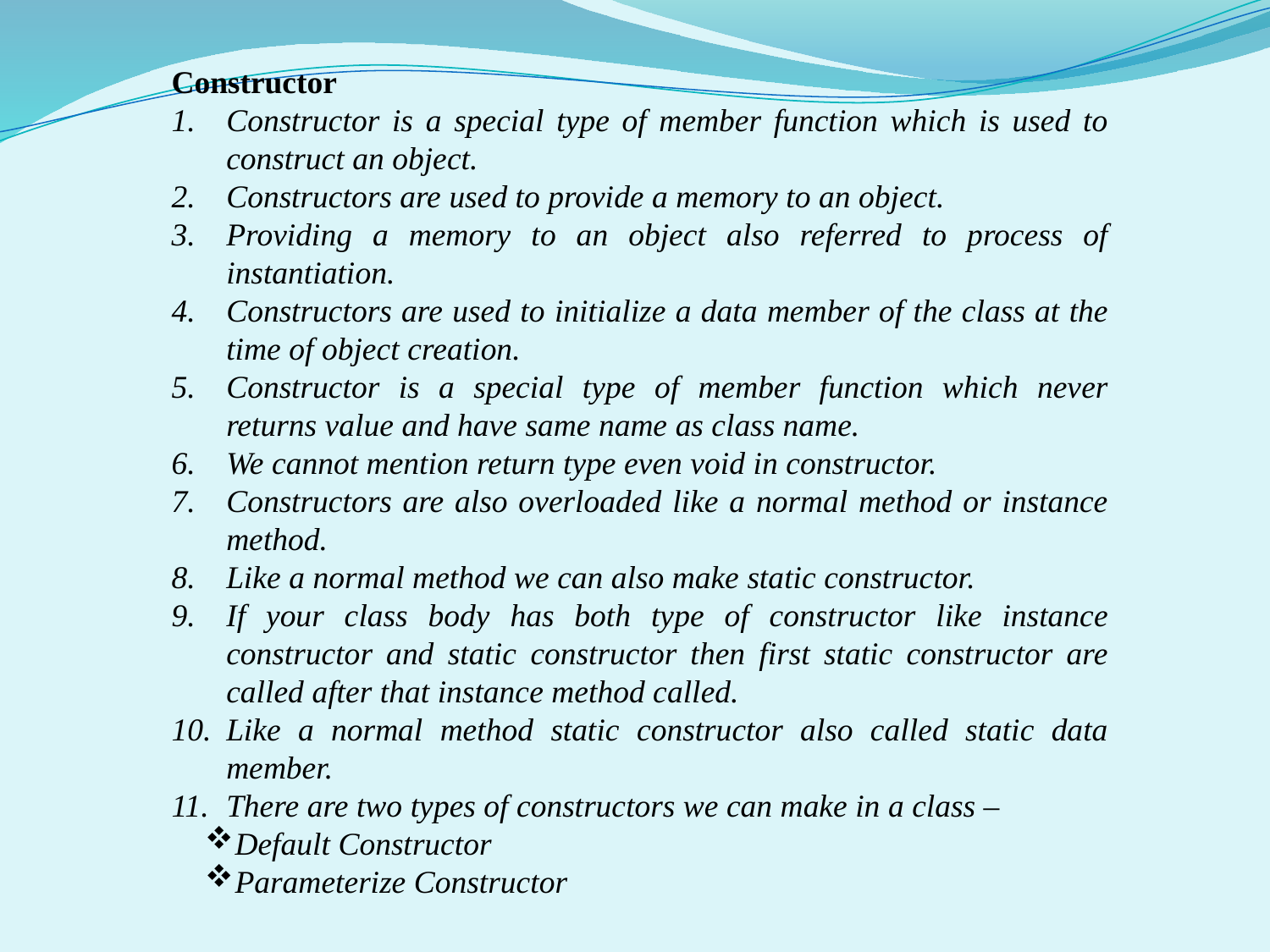

Constructor
Constructor is a special type of member function which is used to construct an object.
Constructors are used to provide a memory to an object.
Providing a memory to an object also referred to process of instantiation.
Constructors are used to initialize a data member of the class at the time of object creation.
Constructor is a special type of member function which never returns value and have same name as class name.
We cannot mention return type even void in constructor.
Constructors are also overloaded like a normal method or instance method.
Like a normal method we can also make static constructor.
If your class body has both type of constructor like instance constructor and static constructor then first static constructor are called after that instance method called.
Like a normal method static constructor also called static data member.
There are two types of constructors we can make in a class –
Default Constructor
Parameterize Constructor